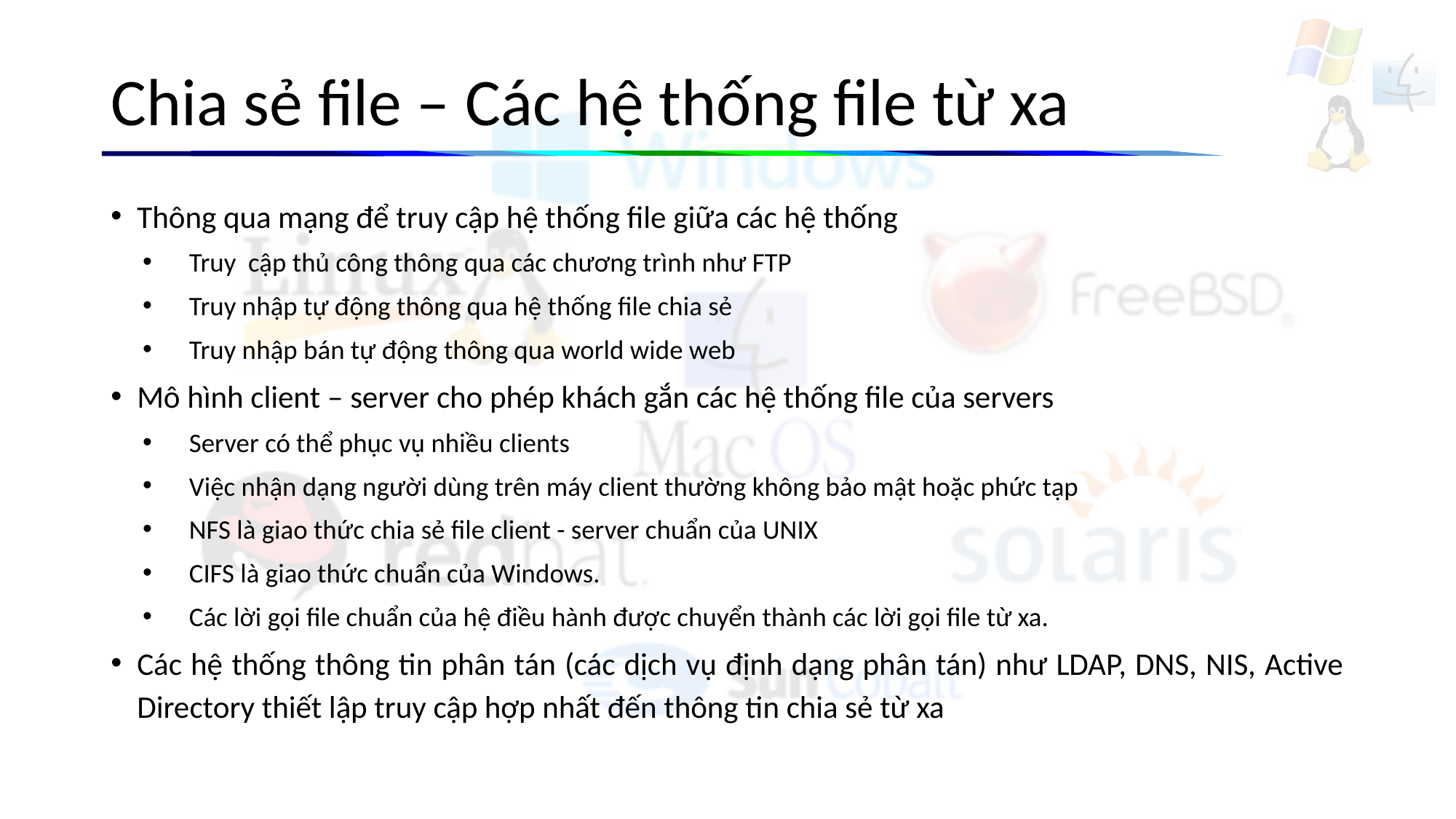

# Chia sẻ file – Các hệ thống file từ xa
Thông qua mạng để truy cập hệ thống file giữa các hệ thống
Truy  cập thủ công thông qua các chương trình như FTP
Truy nhập tự động thông qua hệ thống file chia sẻ
Truy nhập bán tự động thông qua world wide web
Mô hình client – server cho phép khách gắn các hệ thống file của servers
Server có thể phục vụ nhiều clients
Việc nhận dạng người dùng trên máy client thường không bảo mật hoặc phức tạp
NFS là giao thức chia sẻ file client - server chuẩn của UNIX
CIFS là giao thức chuẩn của Windows.
Các lời gọi file chuẩn của hệ điều hành được chuyển thành các lời gọi file từ xa.
Các hệ thống thông tin phân tán (các dịch vụ định dạng phân tán) như LDAP, DNS, NIS, Active Directory thiết lập truy cập hợp nhất đến thông tin chia sẻ từ xa